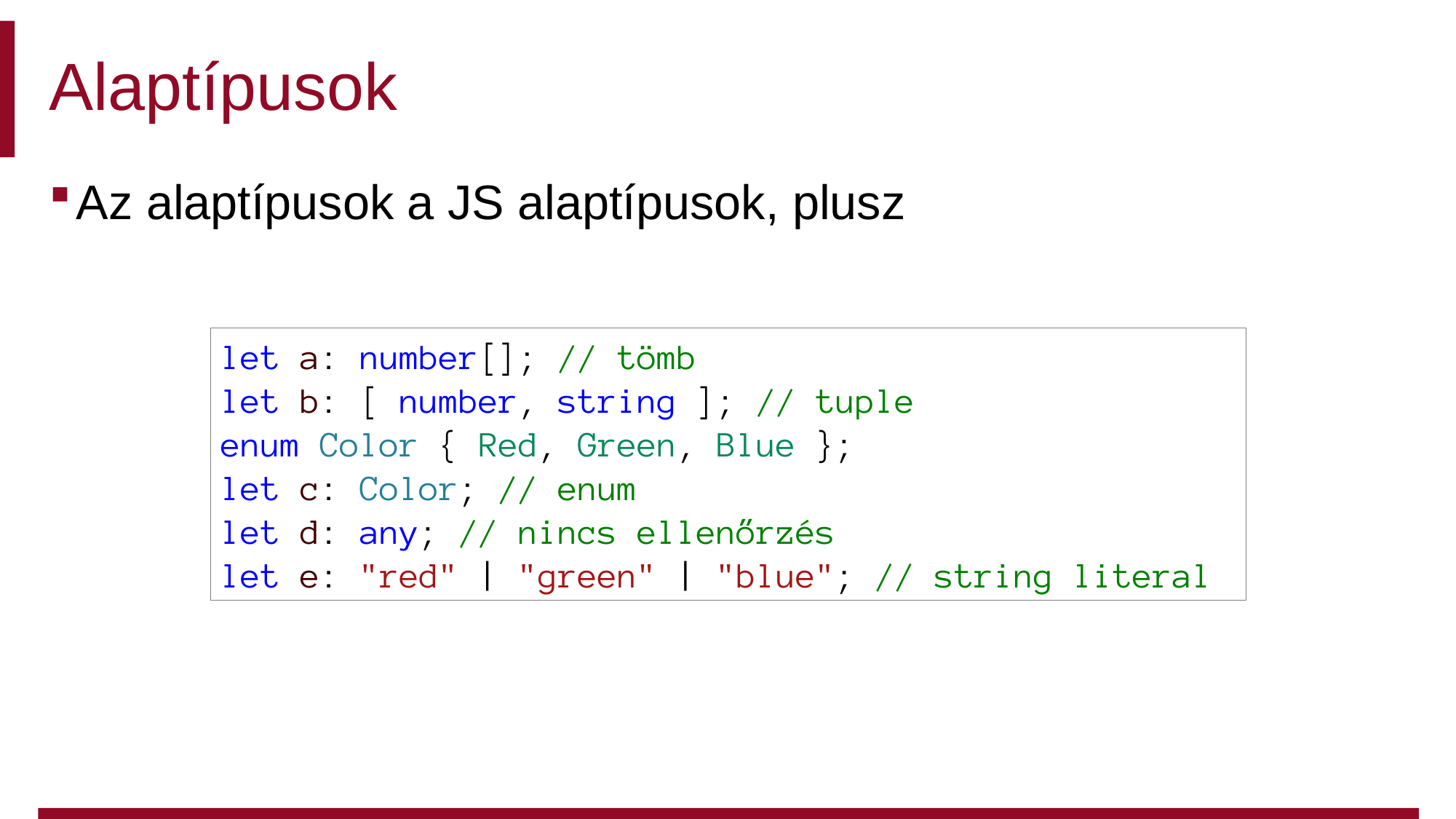

# Alaptípusok
Az alaptípusok a JS alaptípusok, plusz

let a: number[]; // tömb
let b: [ number, string ]; // tuple
enum Color { Red, Green, Blue };
let c: Color; // enum
let d: any; // nincs ellenőrzés
let e: "red" | "green" | "blue"; // string literal